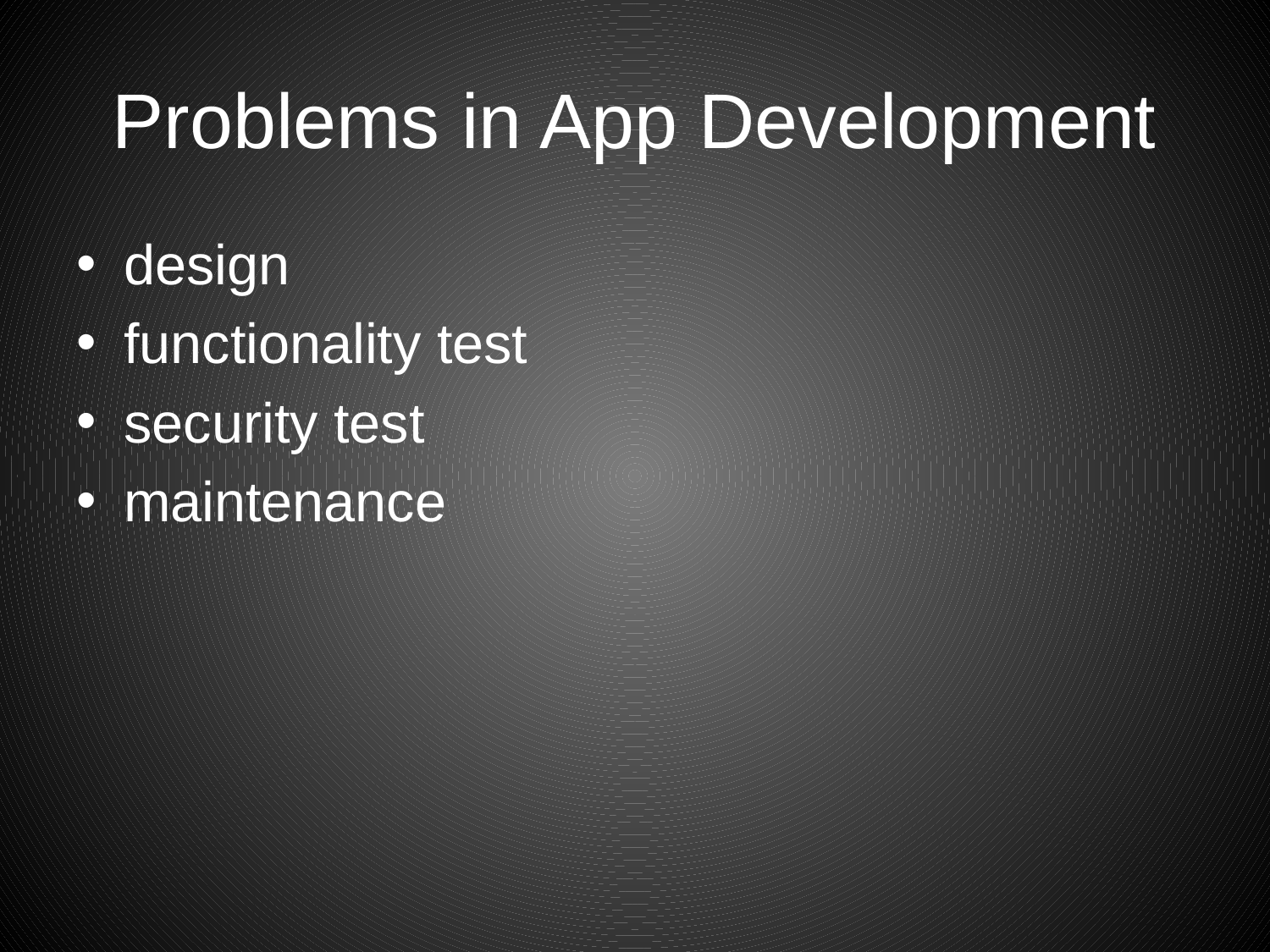

# Problems in App Development
design
functionality test
security test
maintenance